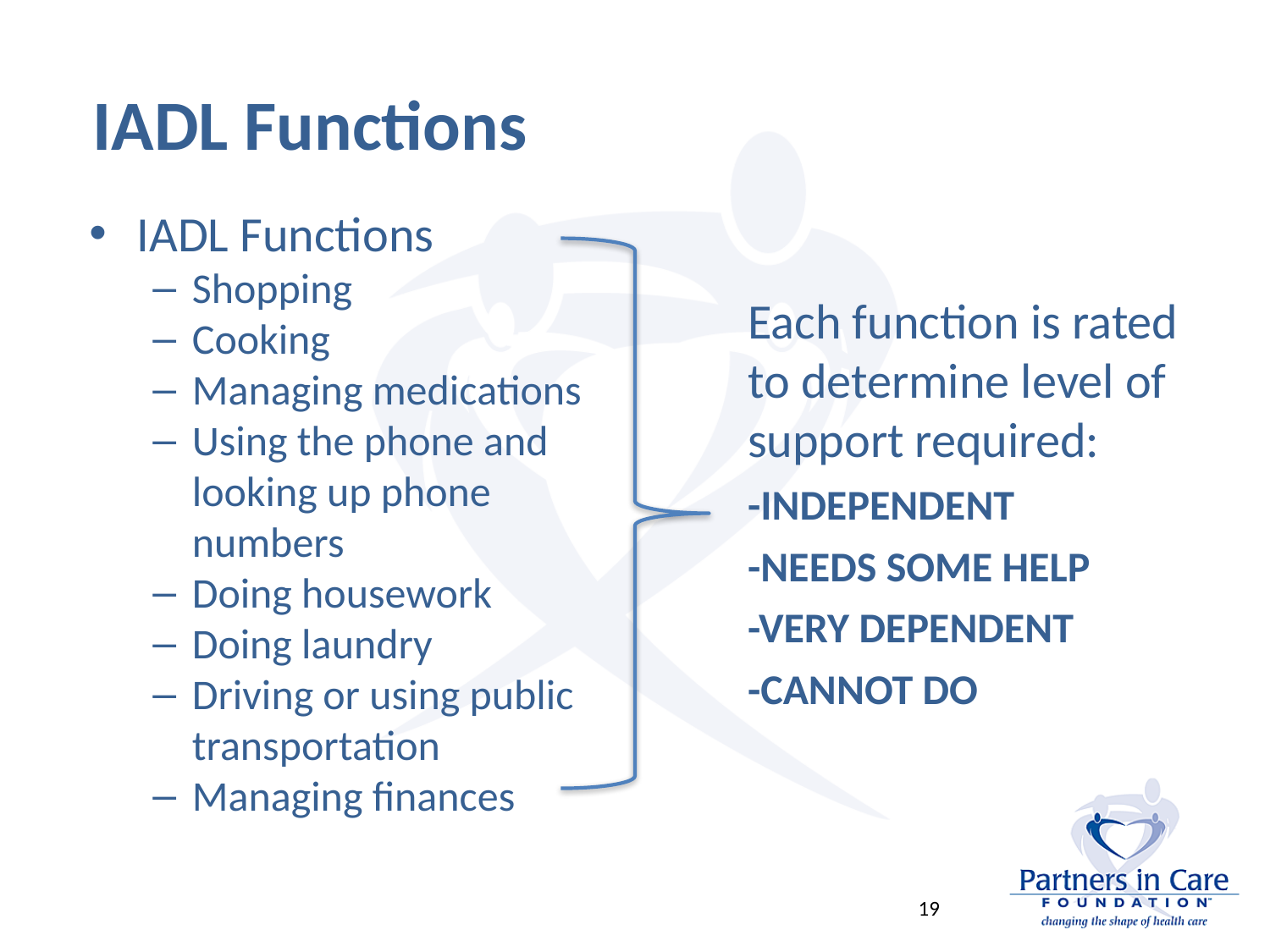

# IADL Functions
IADL Functions
Shopping
Cooking
Managing medications
Using the phone and looking up phone numbers
Doing housework
Doing laundry
Driving or using public transportation
Managing finances

Each function is rated
to determine level of support required:
-INDEPENDENT
-NEEDS SOME HELP
-VERY DEPENDENT
-CANNOT DO
19